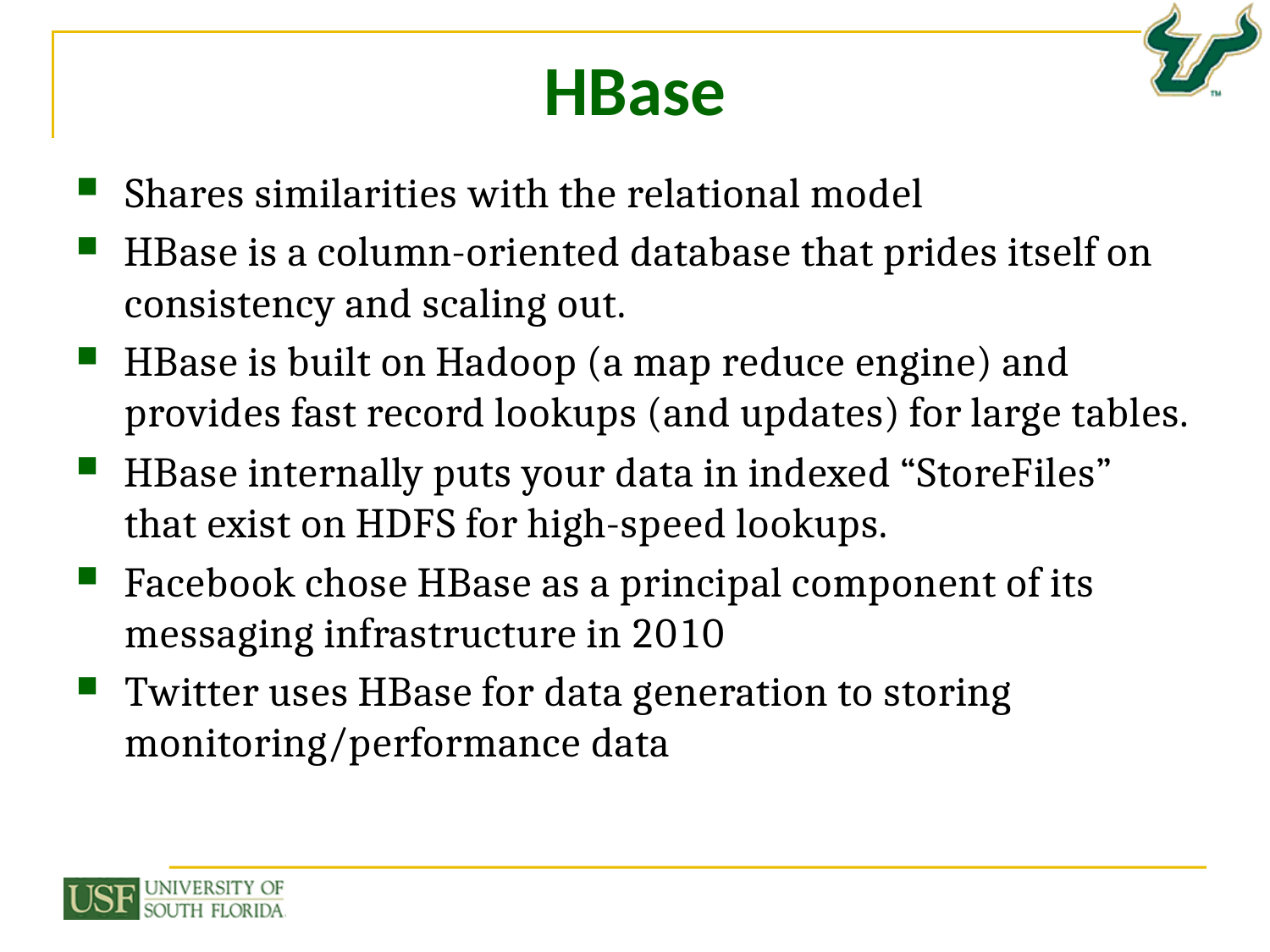

# HBase
Shares similarities with the relational model
HBase is a column-oriented database that prides itself on consistency and scaling out.
HBase is built on Hadoop (a map reduce engine) and provides fast record lookups (and updates) for large tables.
HBase internally puts your data in indexed “StoreFiles” that exist on HDFS for high-speed lookups.
Facebook chose HBase as a principal component of its messaging infrastructure in 2010
Twitter uses HBase for data generation to storing monitoring/performance data